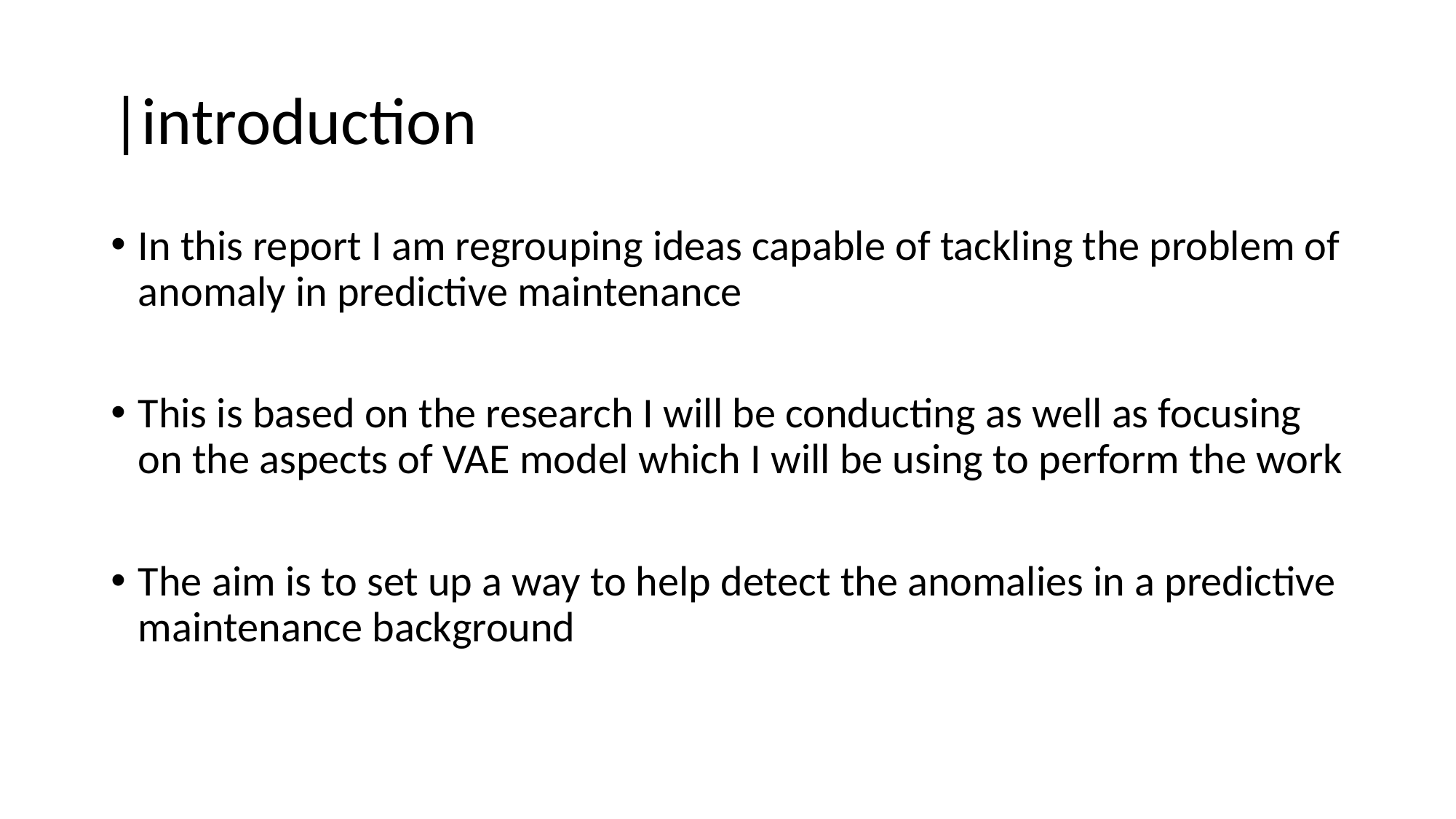

# |introduction
In this report I am regrouping ideas capable of tackling the problem of anomaly in predictive maintenance

This is based on the research I will be conducting as well as focusing on the aspects of VAE model which I will be using to perform the work

The aim is to set up a way to help detect the anomalies in a predictive maintenance background